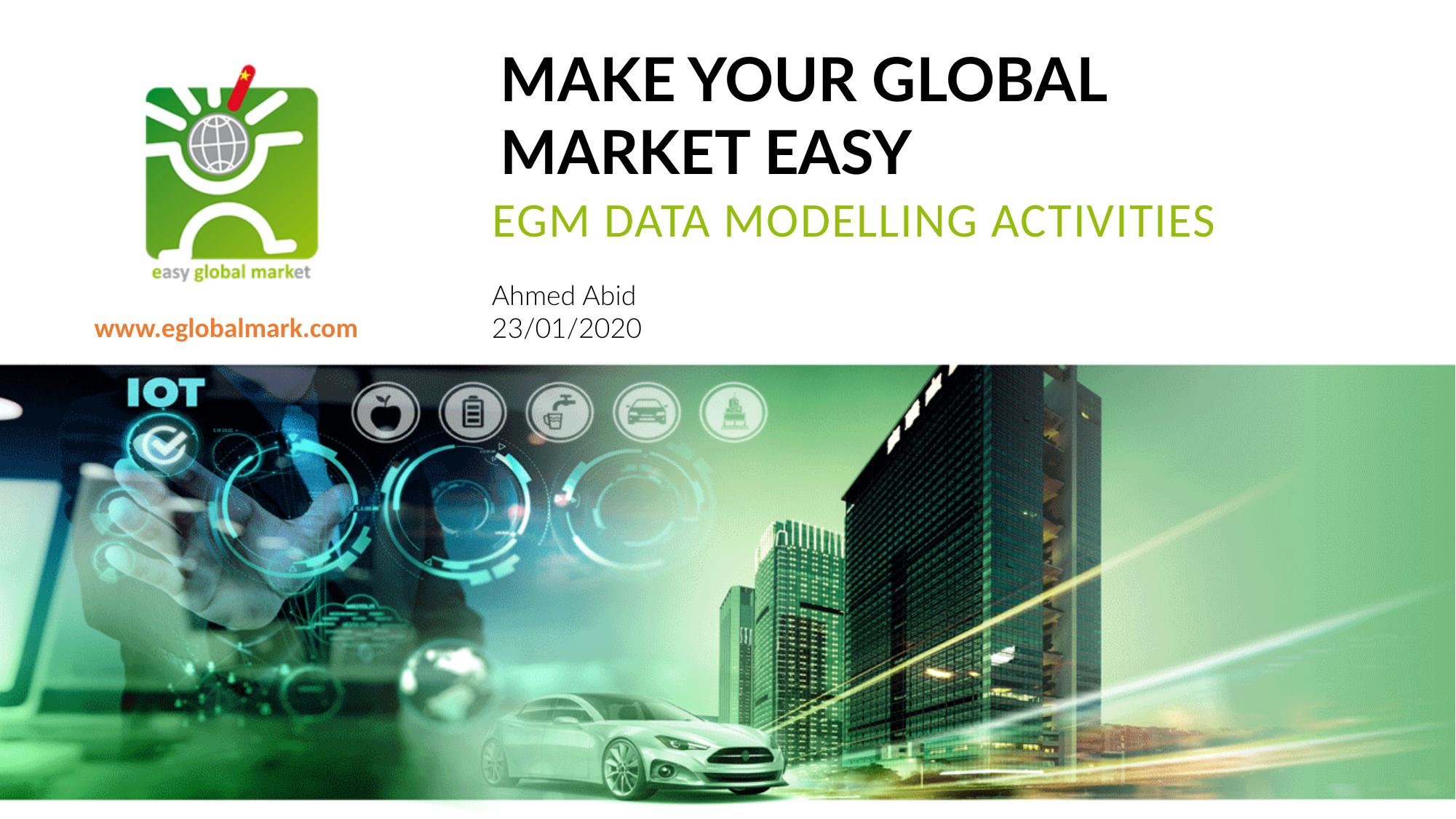

# EGM Data Modelling Activities
Ahmed Abid
23/01/2020